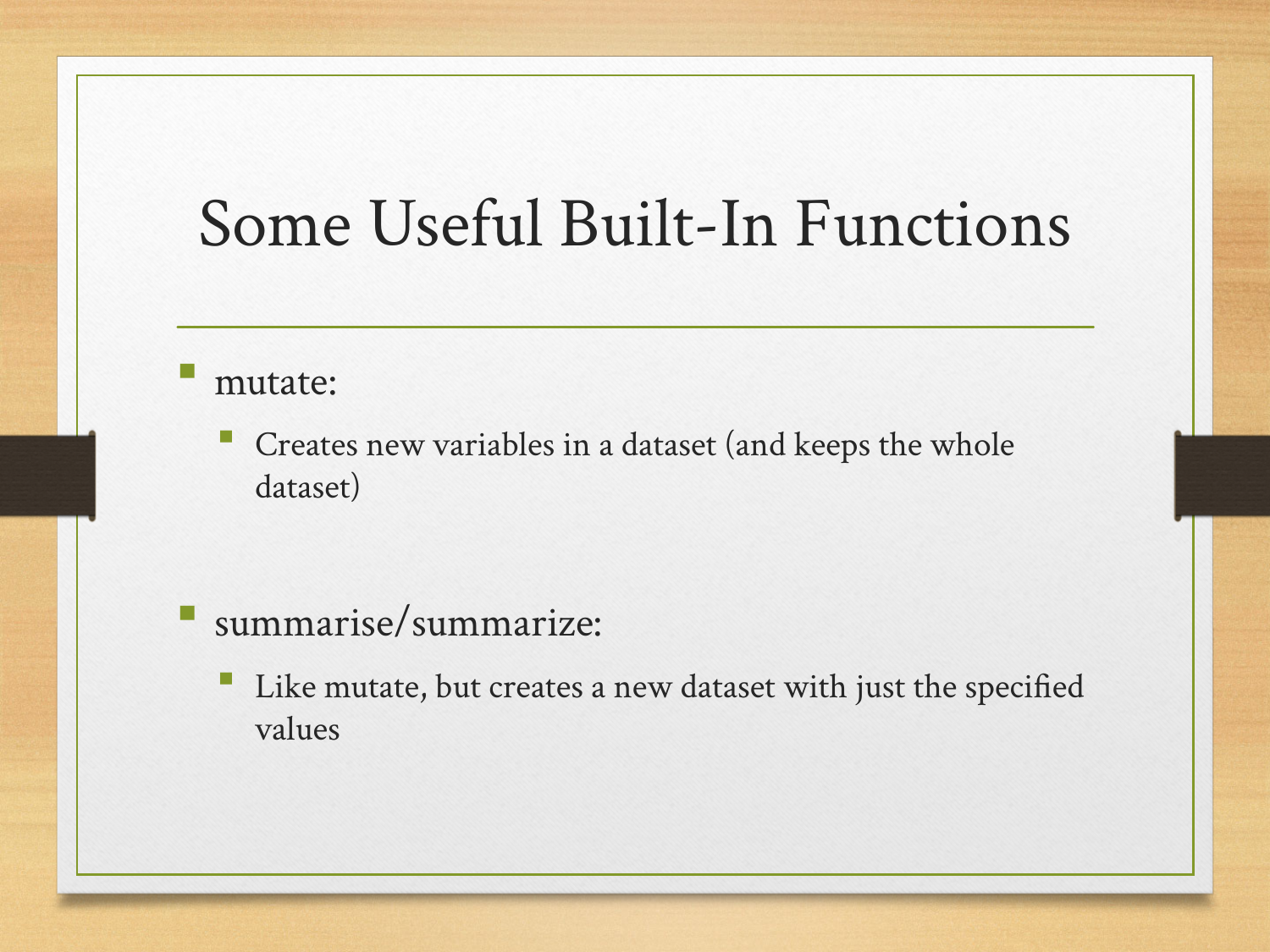

# Some Useful Built-In Functions
mutate:
Creates new variables in a dataset (and keeps the whole dataset)

summarise/summarize:
Like mutate, but creates a new dataset with just the specified values